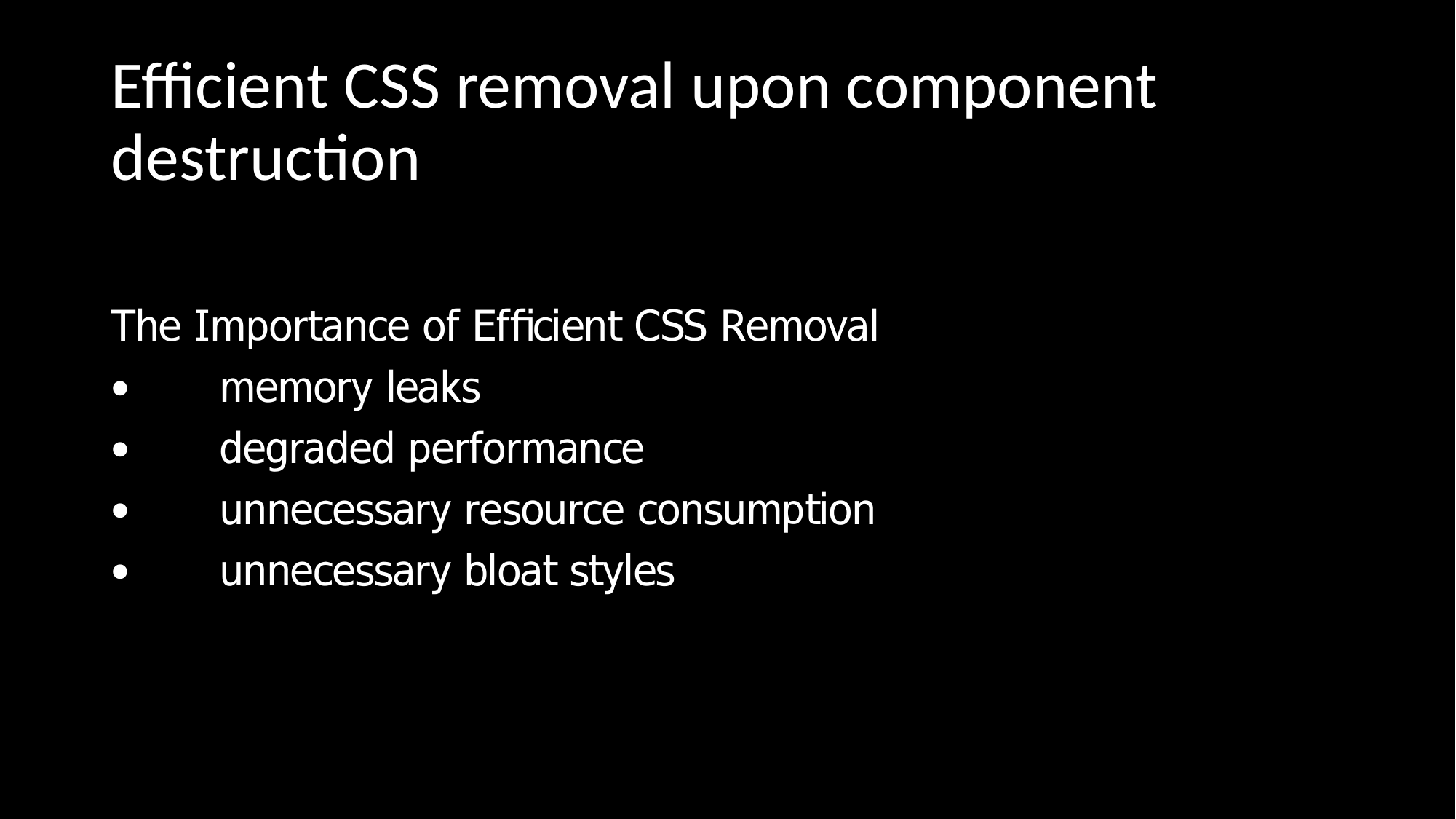

# Efficient CSS removal upon component destruction
The Importance of Efficient CSS Removal
•	memory leaks
•	degraded performance
•	unnecessary resource consumption
•	unnecessary bloat styles